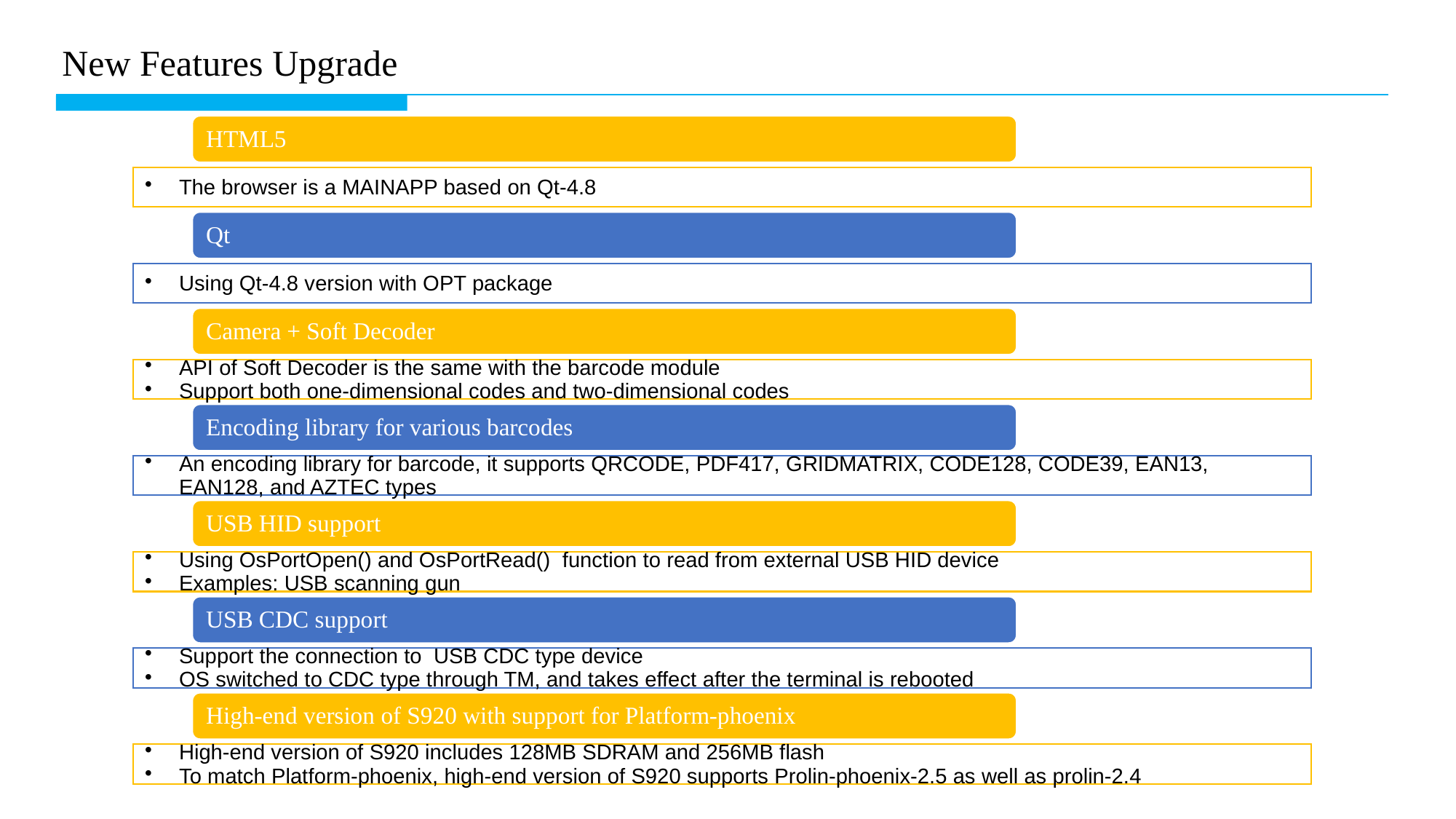

New Features Upgrade

HTML5
Camera + Soft Decoder
USB HID support
High-end version of S920 with support for Platform-phoenix
API of Soft Decoder is the same with the barcode module
Using OsPortOpen() and OsPortRead()  function to read from external USB HID device
High-end version of S920 includes 128MB SDRAM and 256MB flash
The browser is a MAINAPP based on Qt-4.8
Support both one-dimensional codes and two-dimensional codes
Examples: USB scanning gun
Qt
Using Qt-4.8 version with OPT package
USB CDC support
Support the connection to  USB CDC type device
OS switched to CDC type through TM, and takes effect after the terminal is rebooted
Encoding library for various barcodes
An encoding library for barcode, it supports QRCODE, PDF417, GRIDMATRIX, CODE128, CODE39, EAN13, EAN128, and AZTEC types
To match Platform-phoenix, high-end version of S920 supports Prolin-phoenix-2.5 as well as prolin-2.4